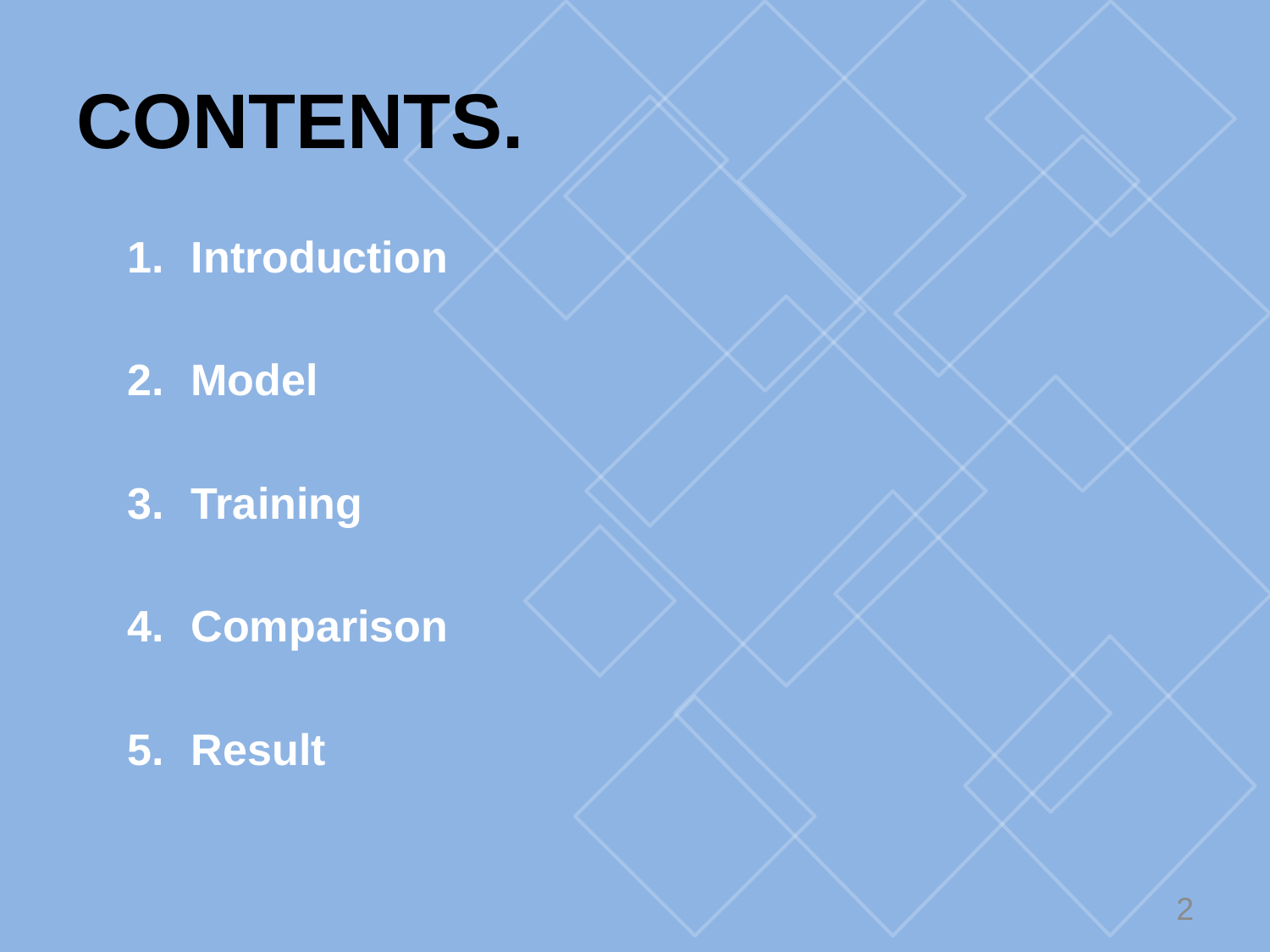

# CONTENTS.

Introduction

Model

Training

Comparison

Result

2